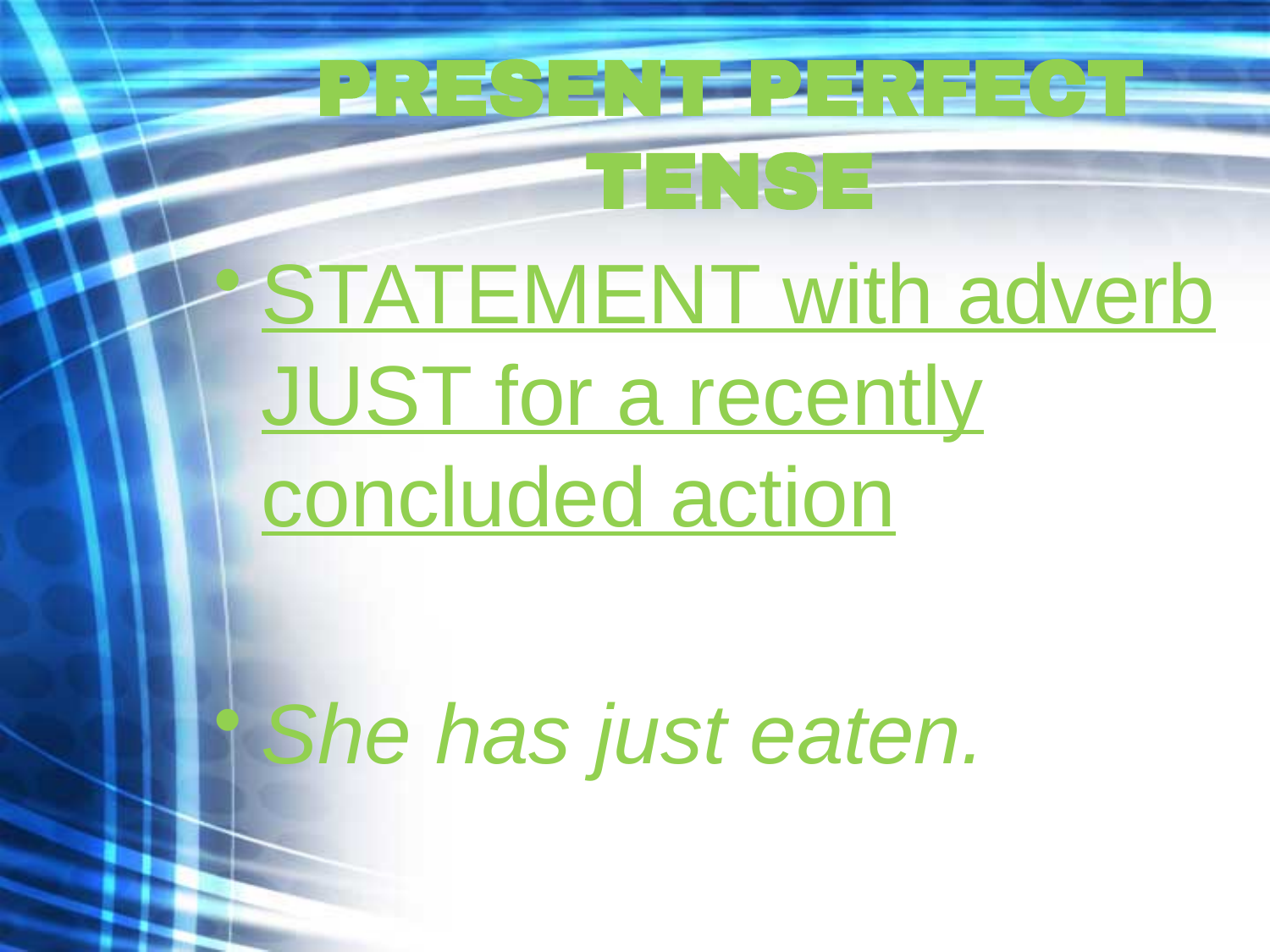

# PRESENT PERFECT TENSE
STATEMENT with adverb JUST for a recently concluded action

She has just eaten.